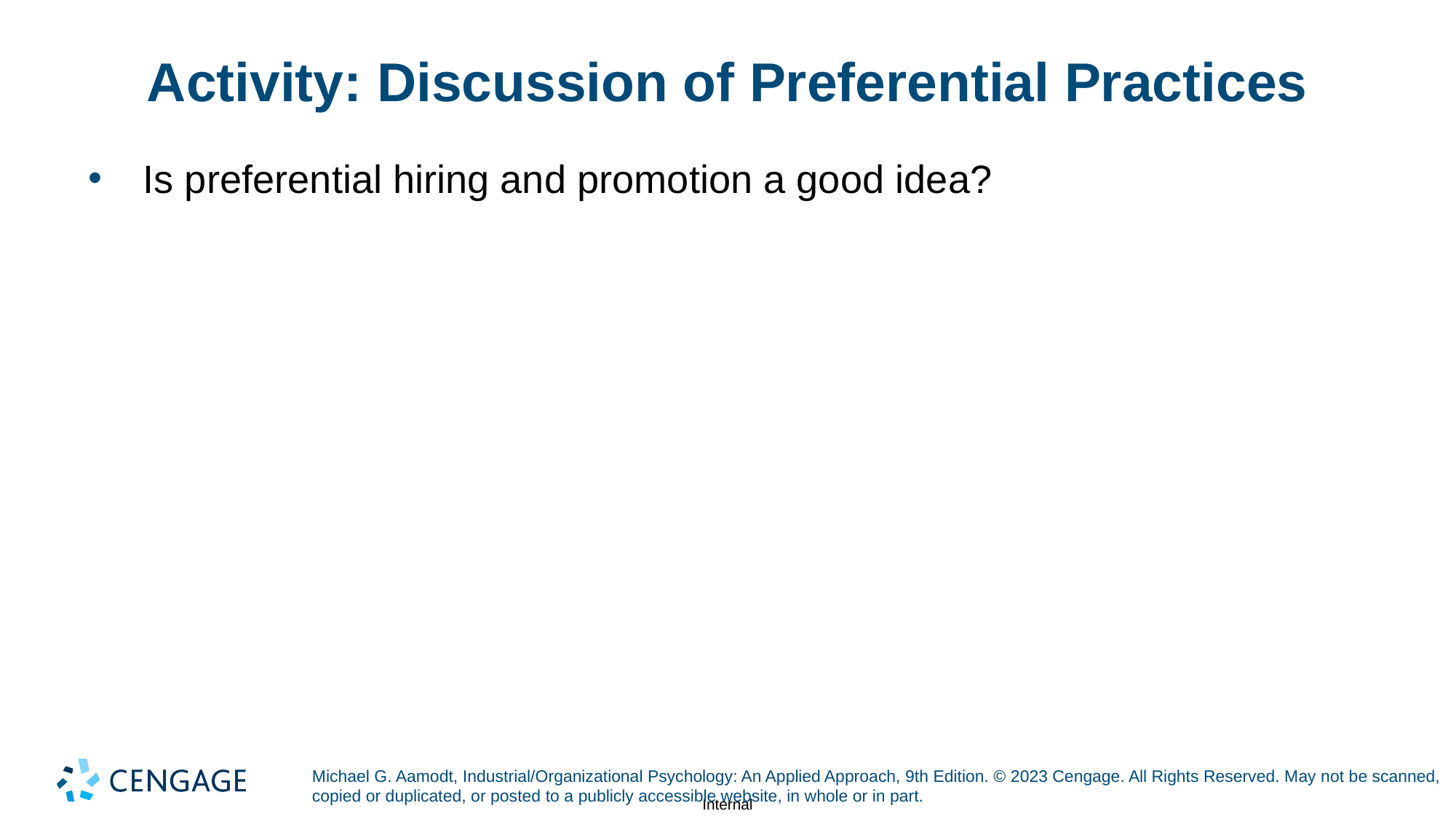

# Activity: Discussion of Preferential Practices
Is preferential hiring and promotion a good idea?